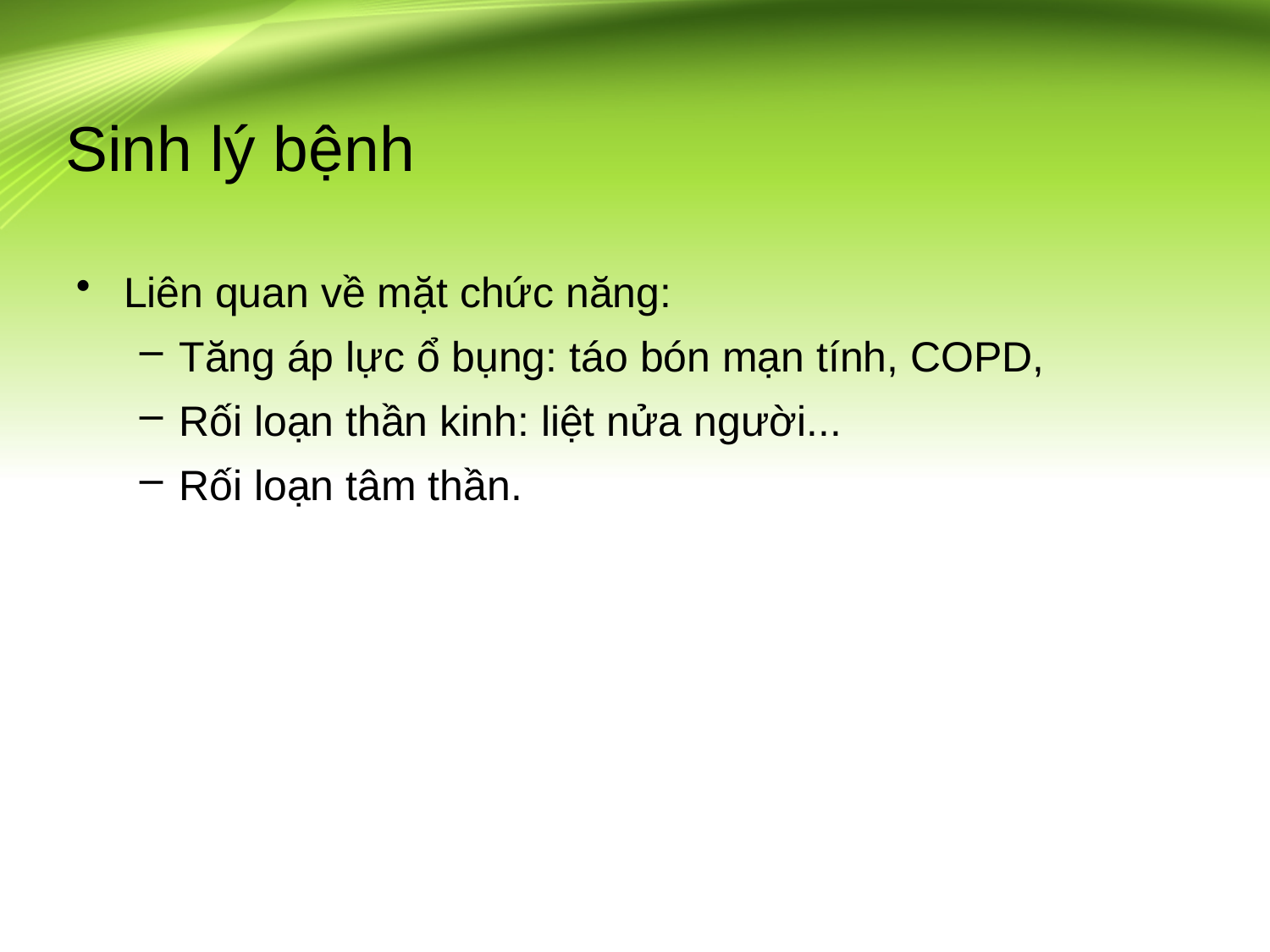

# Sinh lý bệnh
Liên quan về mặt chức năng:
Tăng áp lực ổ bụng: táo bón mạn tính, COPD,
Rối loạn thần kinh: liệt nửa người...
Rối loạn tâm thần.